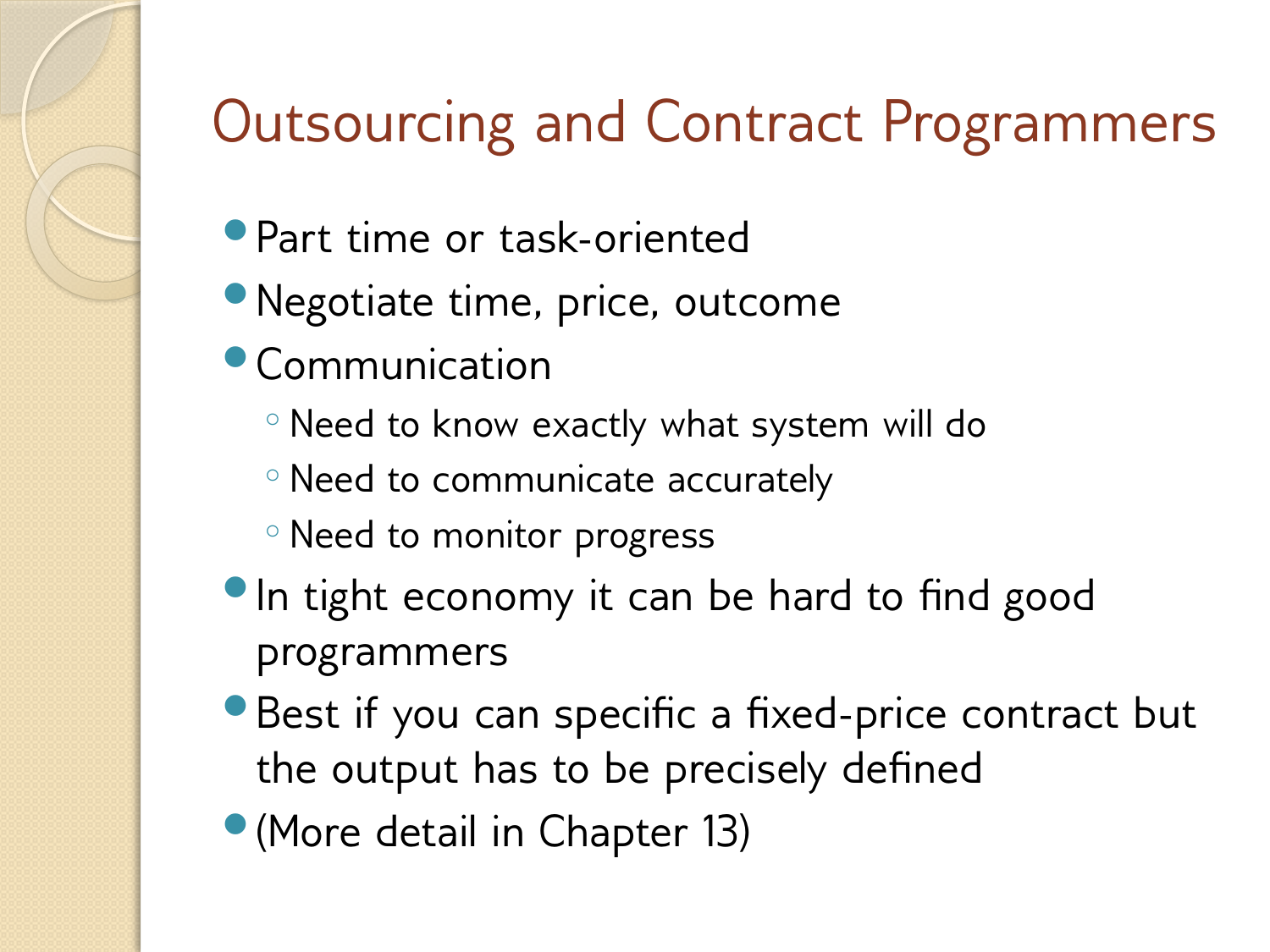

# Outsourcing and Contract Programmers
Part time or task-oriented
Negotiate time, price, outcome
Communication
Need to know exactly what system will do
Need to communicate accurately
Need to monitor progress
In tight economy it can be hard to find good programmers
Best if you can specific a fixed-price contract but the output has to be precisely defined
(More detail in Chapter 13)